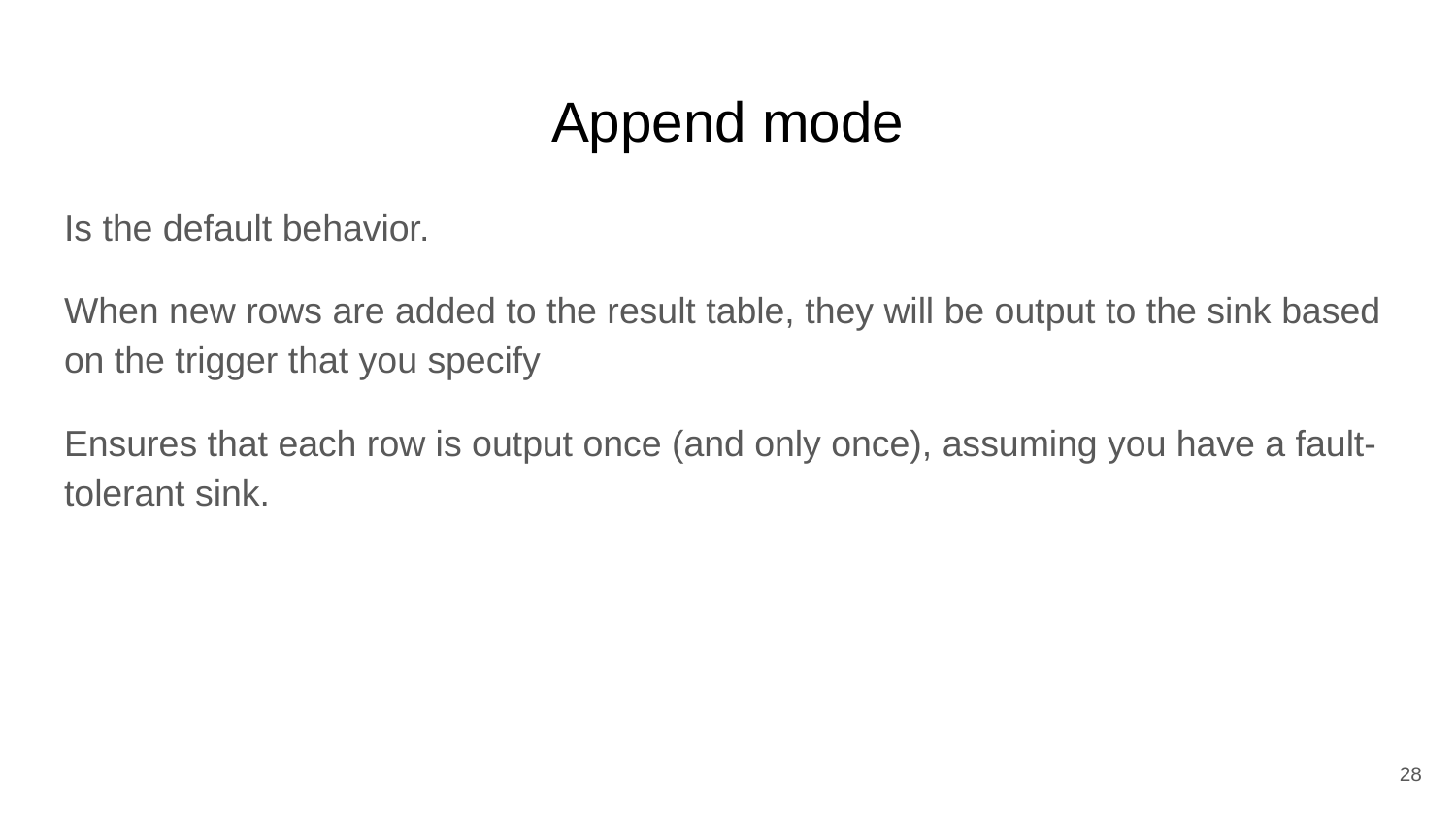

# Append mode
Is the default behavior.
When new rows are added to the result table, they will be output to the sink based on the trigger that you specify
Ensures that each row is output once (and only once), assuming you have a fault-tolerant sink.
28